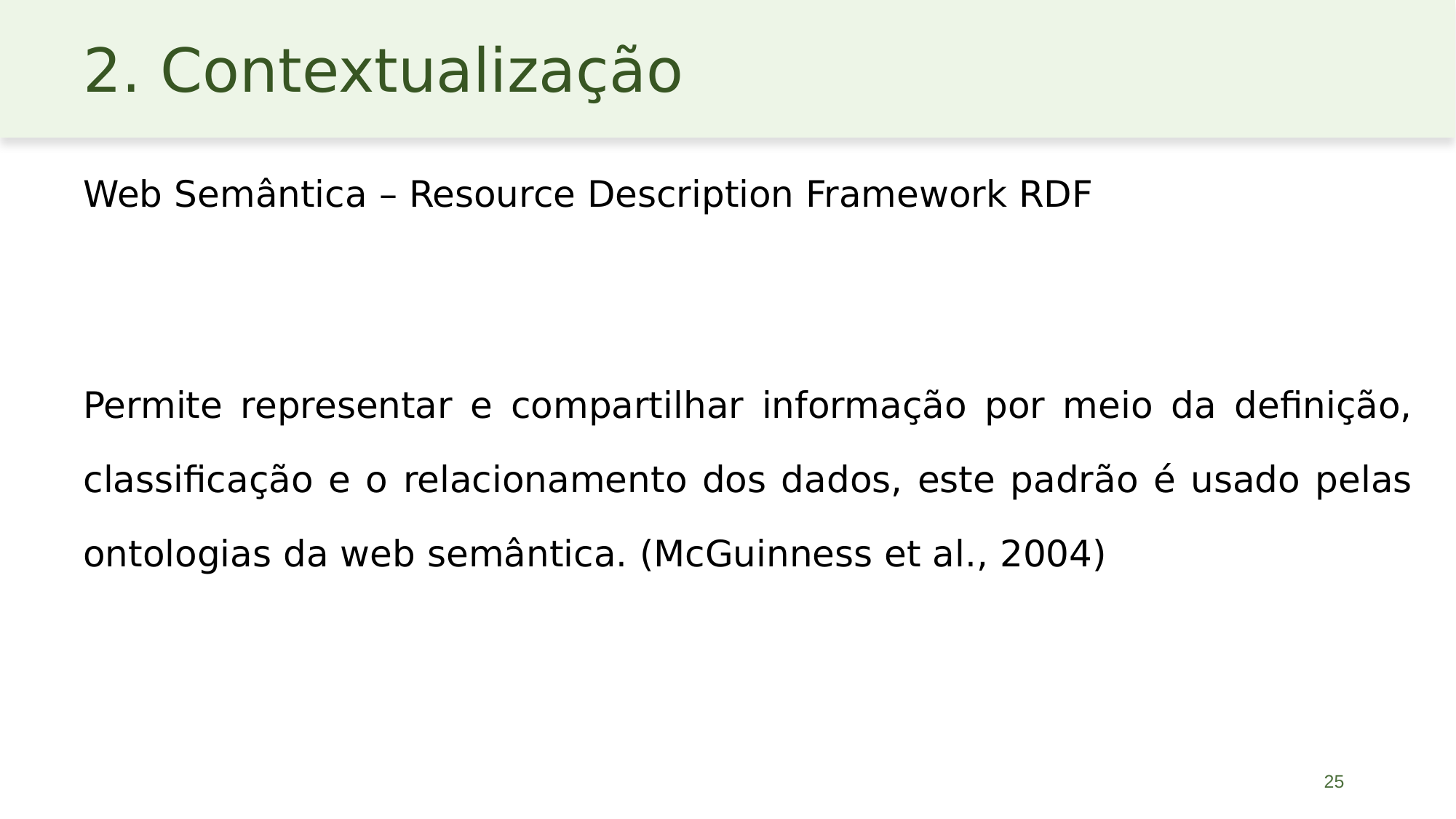

# 2. Contextualização
Web Semântica – Resource Description Framework RDF

Permite representar e compartilhar informação por meio da definição, classificação e o relacionamento dos dados, este padrão é usado pelas ontologias da web semântica. (McGuinness et al., 2004)
25